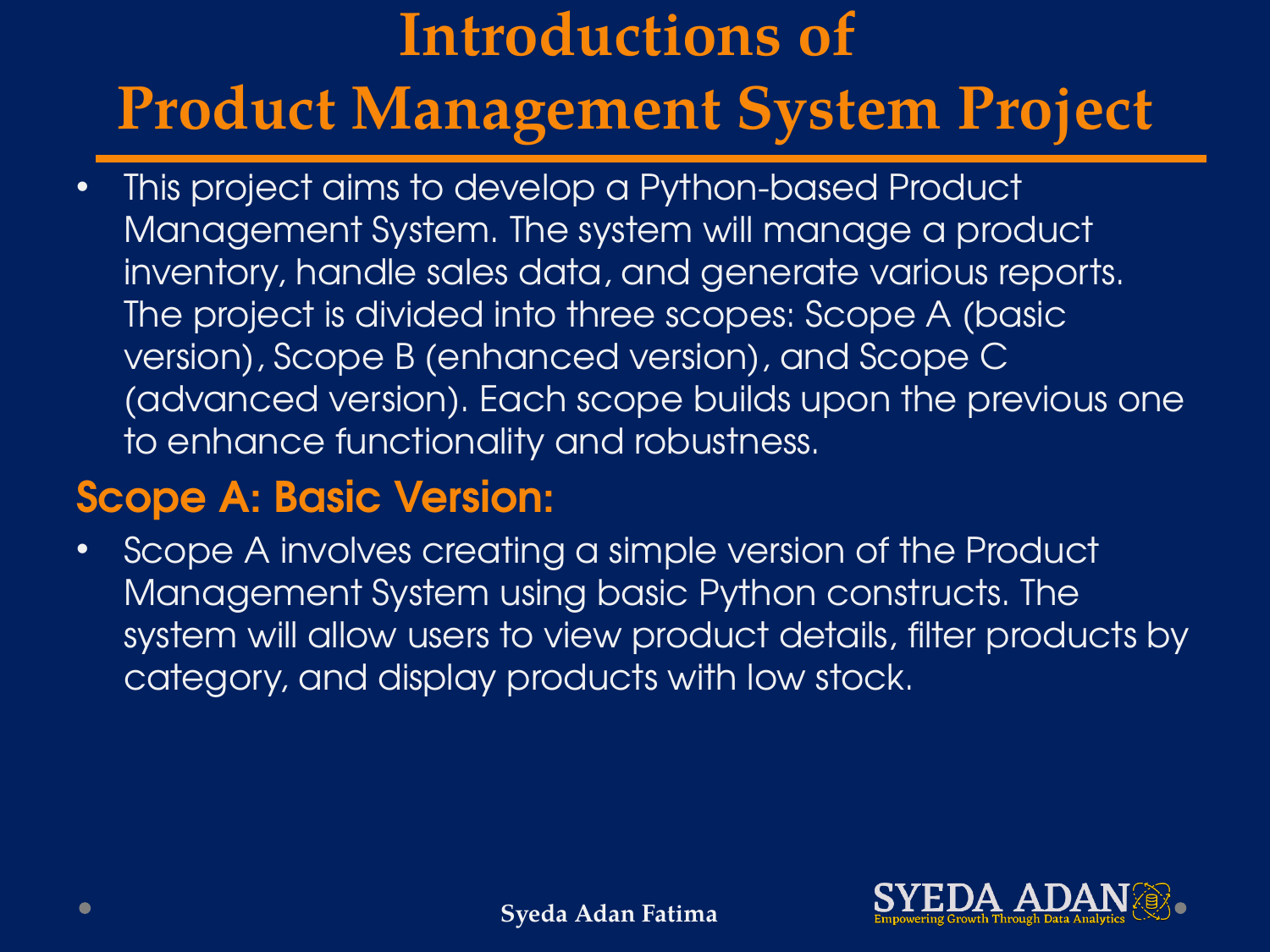

# Introductions of Product Management System Project
This project aims to develop a Python-based Product Management System. The system will manage a product inventory, handle sales data, and generate various reports. The project is divided into three scopes: Scope A (basic version), Scope B (enhanced version), and Scope C (advanced version). Each scope builds upon the previous one to enhance functionality and robustness.
Scope A: Basic Version:
Scope A involves creating a simple version of the Product Management System using basic Python constructs. The system will allow users to view product details, filter products by category, and display products with low stock.